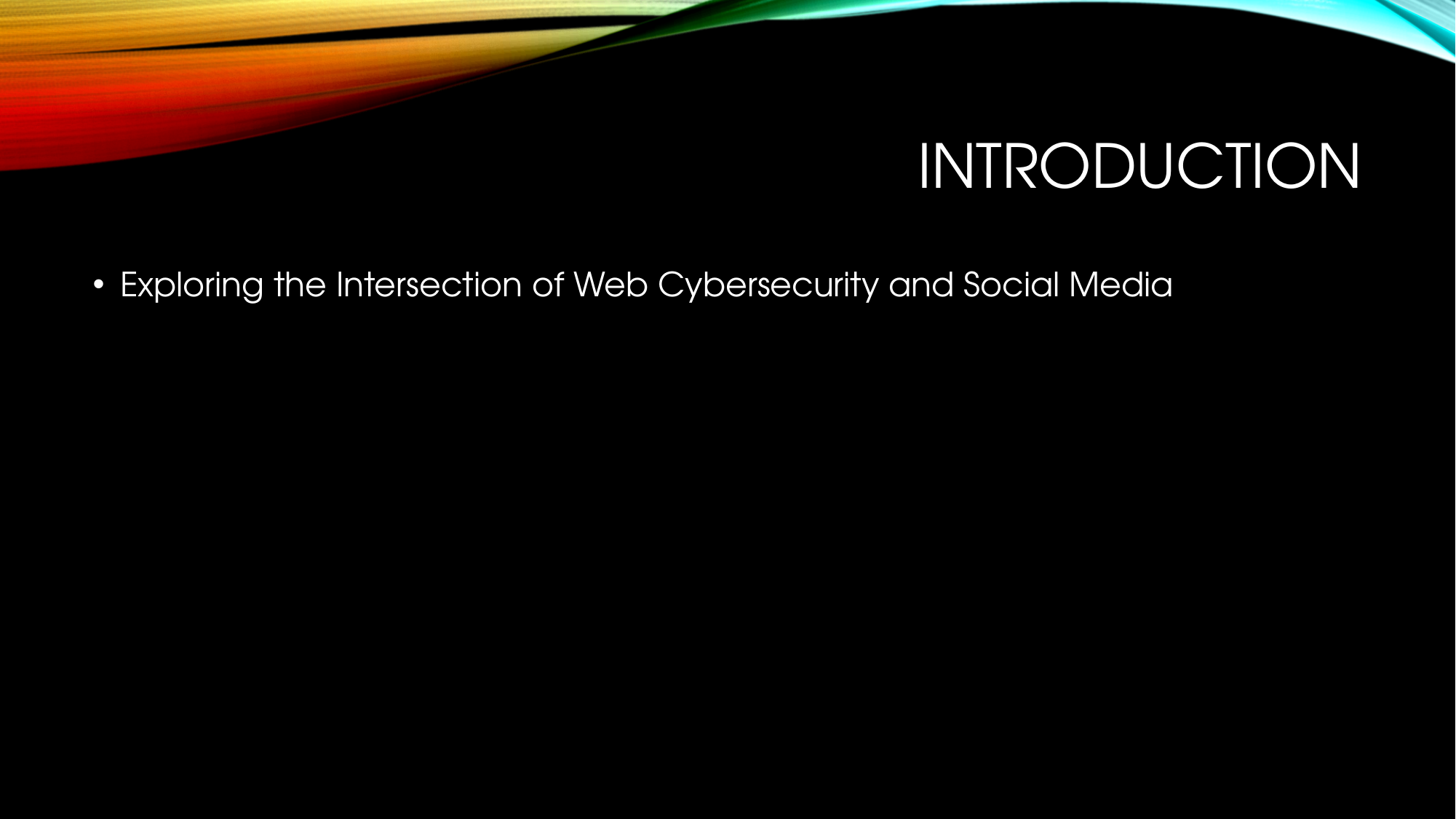

# Introduction
Exploring the Intersection of Web Cybersecurity and Social Media